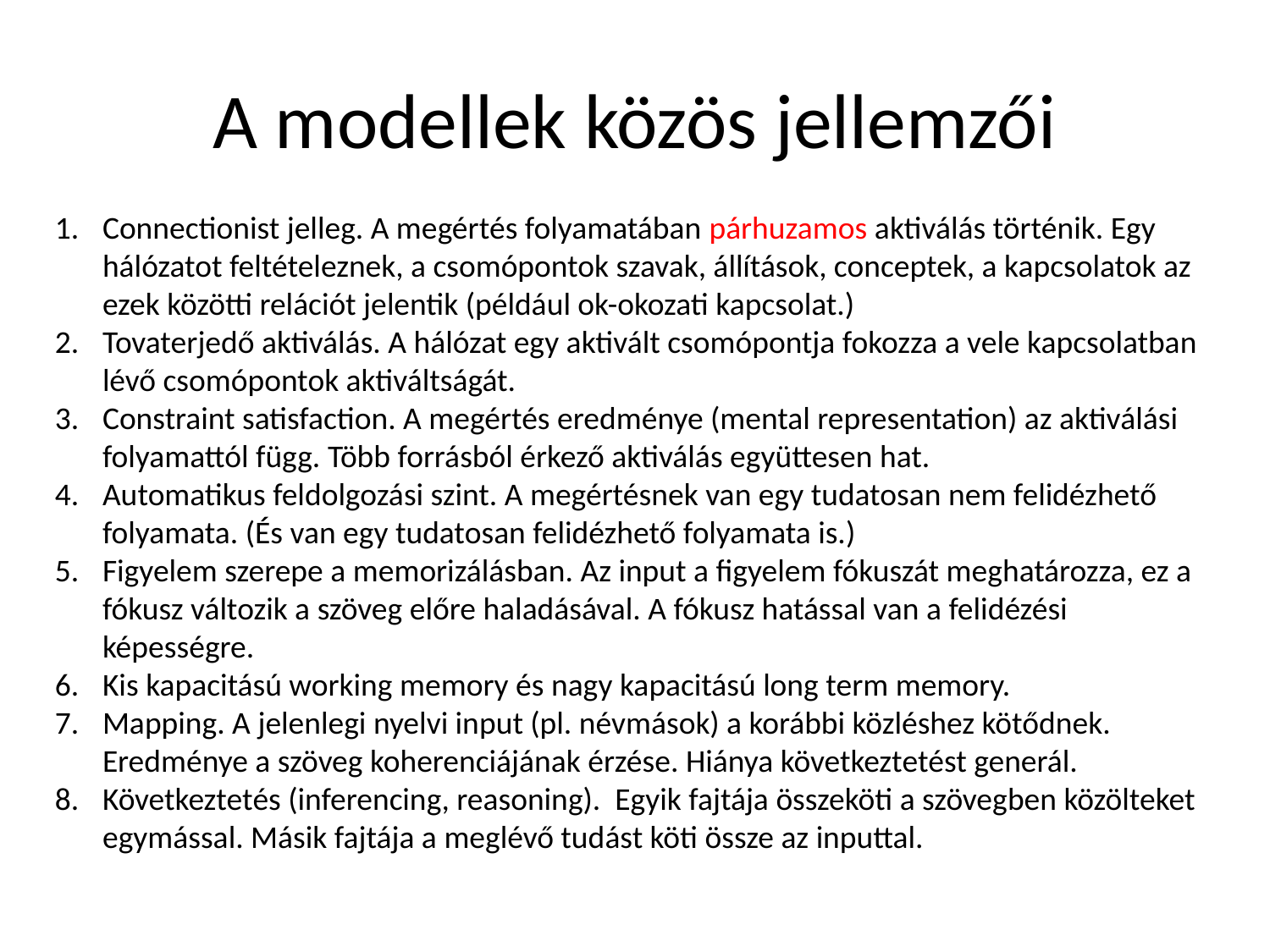

# A modellek közös jellemzői
Connectionist jelleg. A megértés folyamatában párhuzamos aktiválás történik. Egy hálózatot feltételeznek, a csomópontok szavak, állítások, conceptek, a kapcsolatok az ezek közötti relációt jelentik (például ok-okozati kapcsolat.)
Tovaterjedő aktiválás. A hálózat egy aktivált csomópontja fokozza a vele kapcsolatban lévő csomópontok aktiváltságát.
Constraint satisfaction. A megértés eredménye (mental representation) az aktiválási folyamattól függ. Több forrásból érkező aktiválás együttesen hat.
Automatikus feldolgozási szint. A megértésnek van egy tudatosan nem felidézhető folyamata. (És van egy tudatosan felidézhető folyamata is.)
Figyelem szerepe a memorizálásban. Az input a figyelem fókuszát meghatározza, ez a fókusz változik a szöveg előre haladásával. A fókusz hatással van a felidézési képességre.
Kis kapacitású working memory és nagy kapacitású long term memory.
Mapping. A jelenlegi nyelvi input (pl. névmások) a korábbi közléshez kötődnek. Eredménye a szöveg koherenciájának érzése. Hiánya következtetést generál.
Következtetés (inferencing, reasoning).  Egyik fajtája összeköti a szövegben közölteket egymással. Másik fajtája a meglévő tudást köti össze az inputtal.